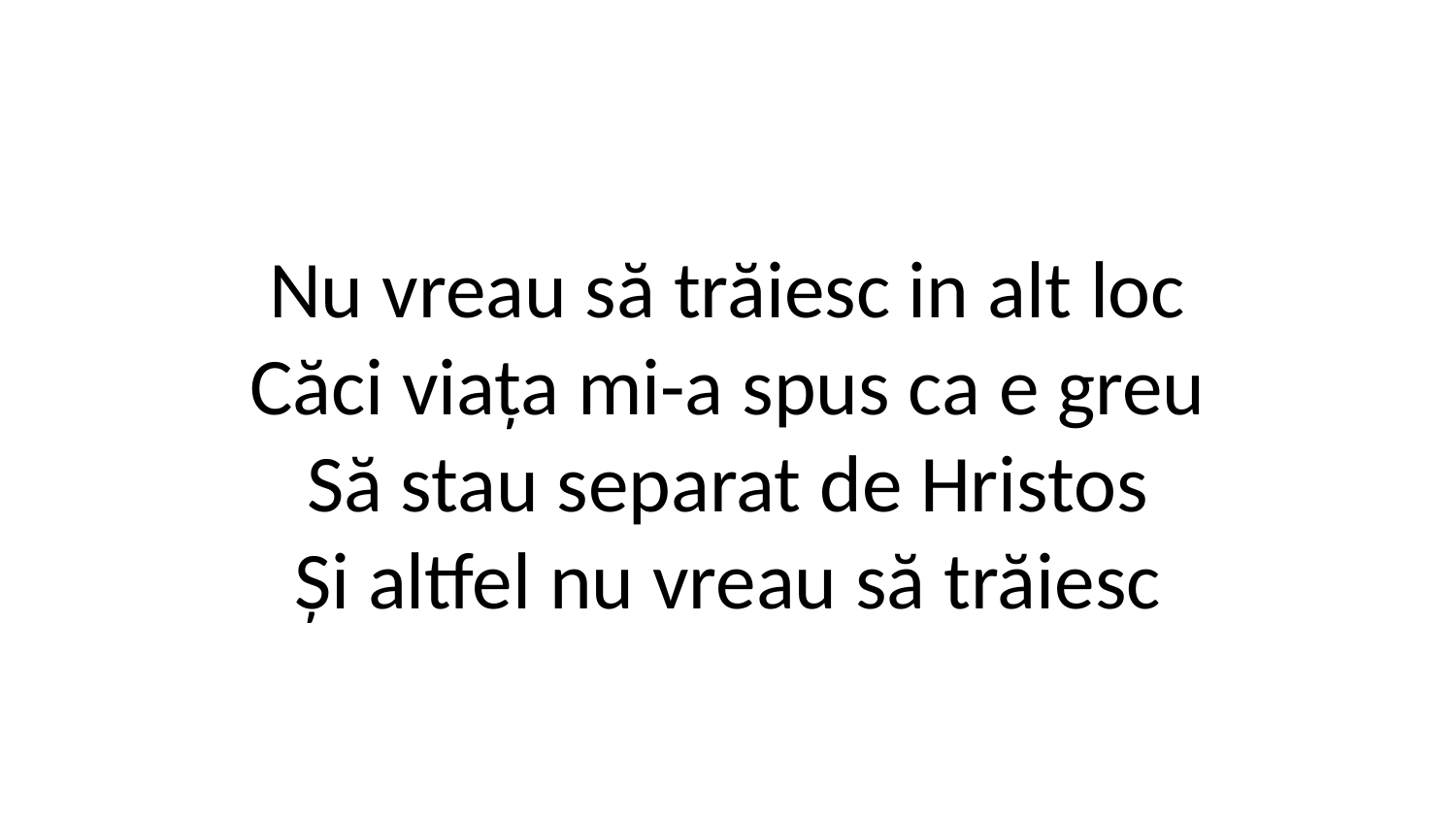

Nu vreau să trăiesc in alt loc
Căci viața mi-a spus ca e greu
Să stau separat de Hristos
Și altfel nu vreau să trăiesc